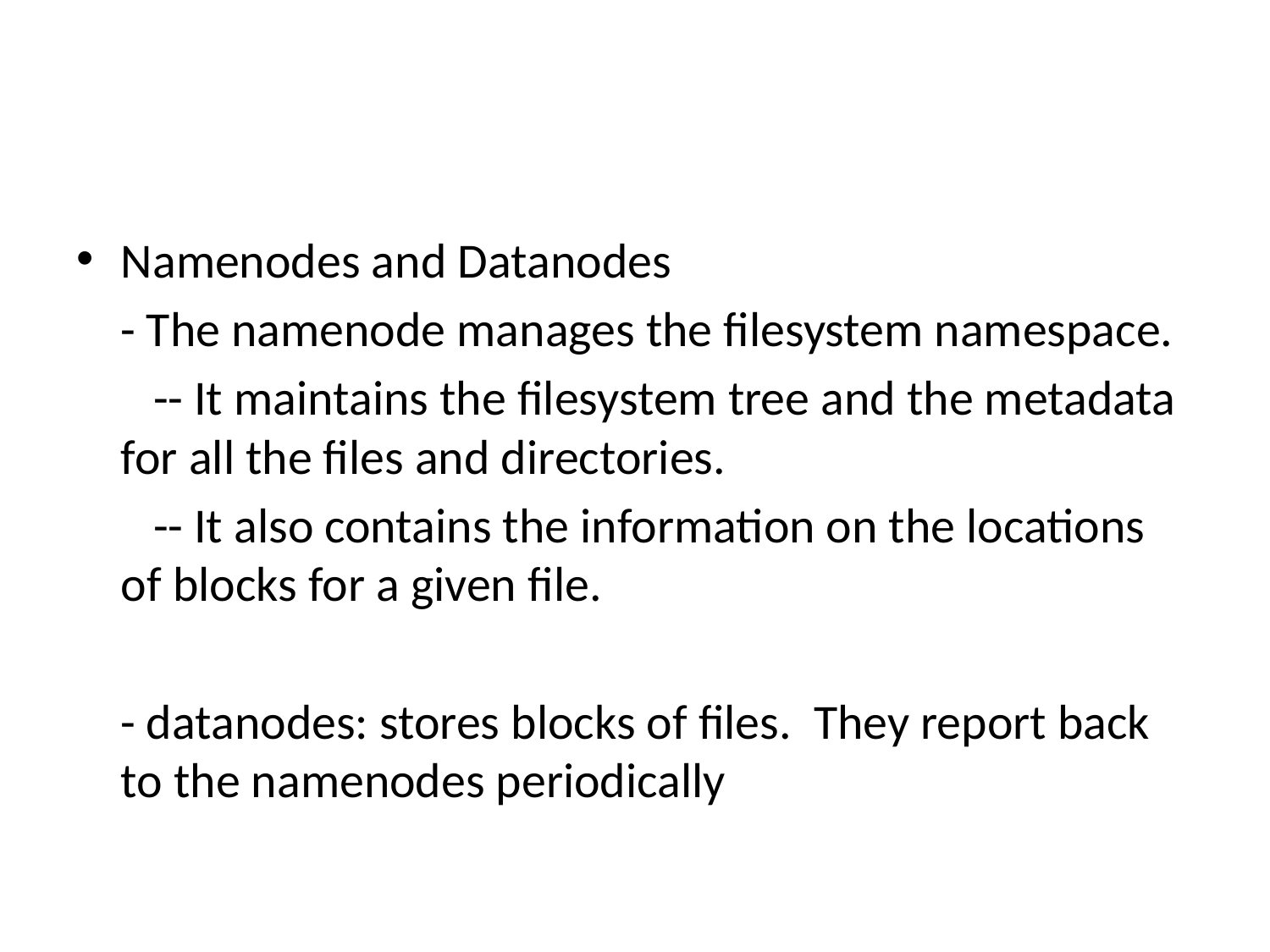

#
Namenodes and Datanodes
    - The namenode manages the filesystem namespace.
       -- It maintains the filesystem tree and the metadata for all the files and directories.
       -- It also contains the information on the locations of blocks for a given file.

    - datanodes: stores blocks of files.  They report back to the namenodes periodically